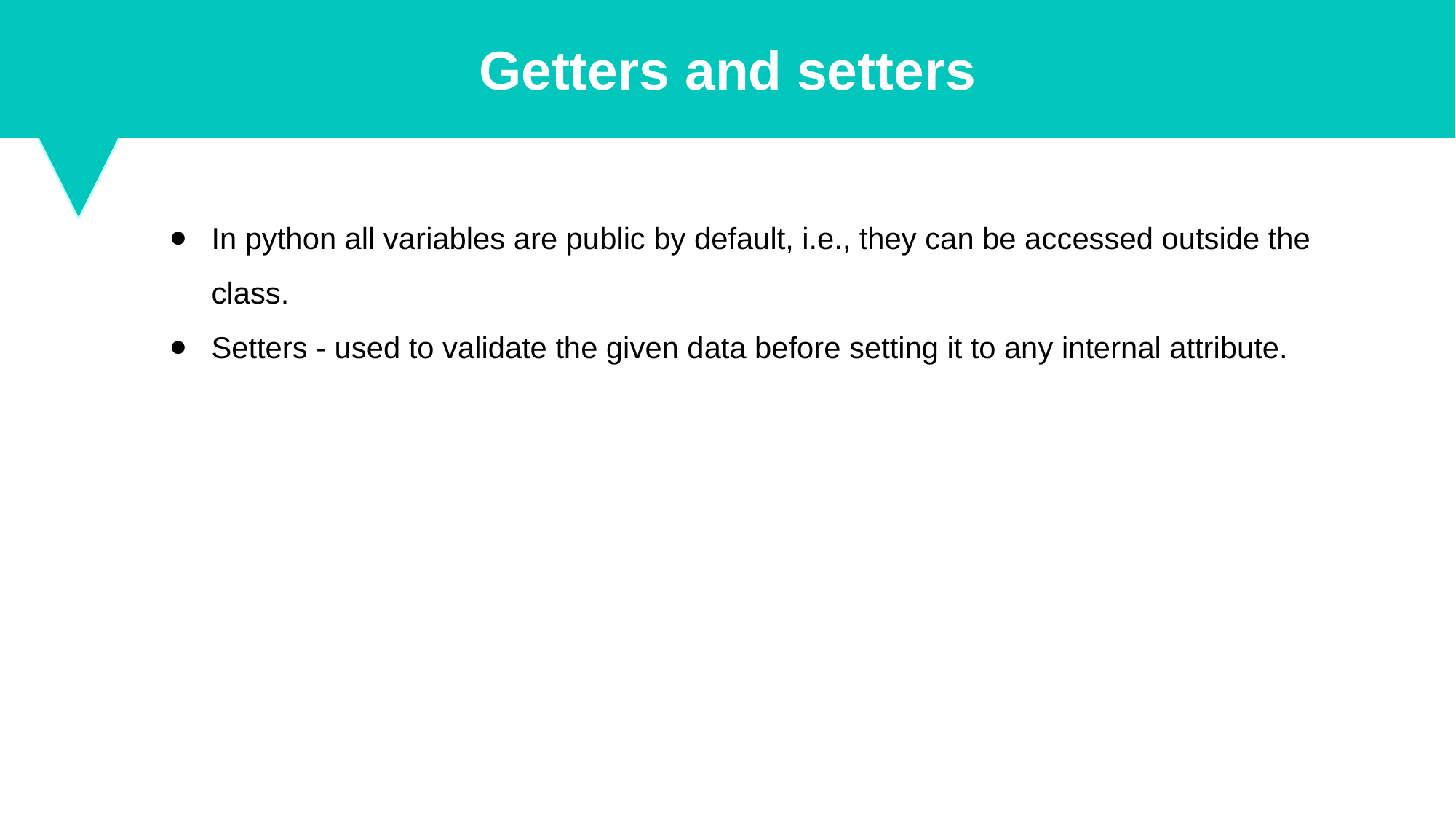

Getters and setters

In python all variables are public by default, i.e., they can be accessed outside the class.
Setters - used to validate the given data before setting it to any internal attribute.